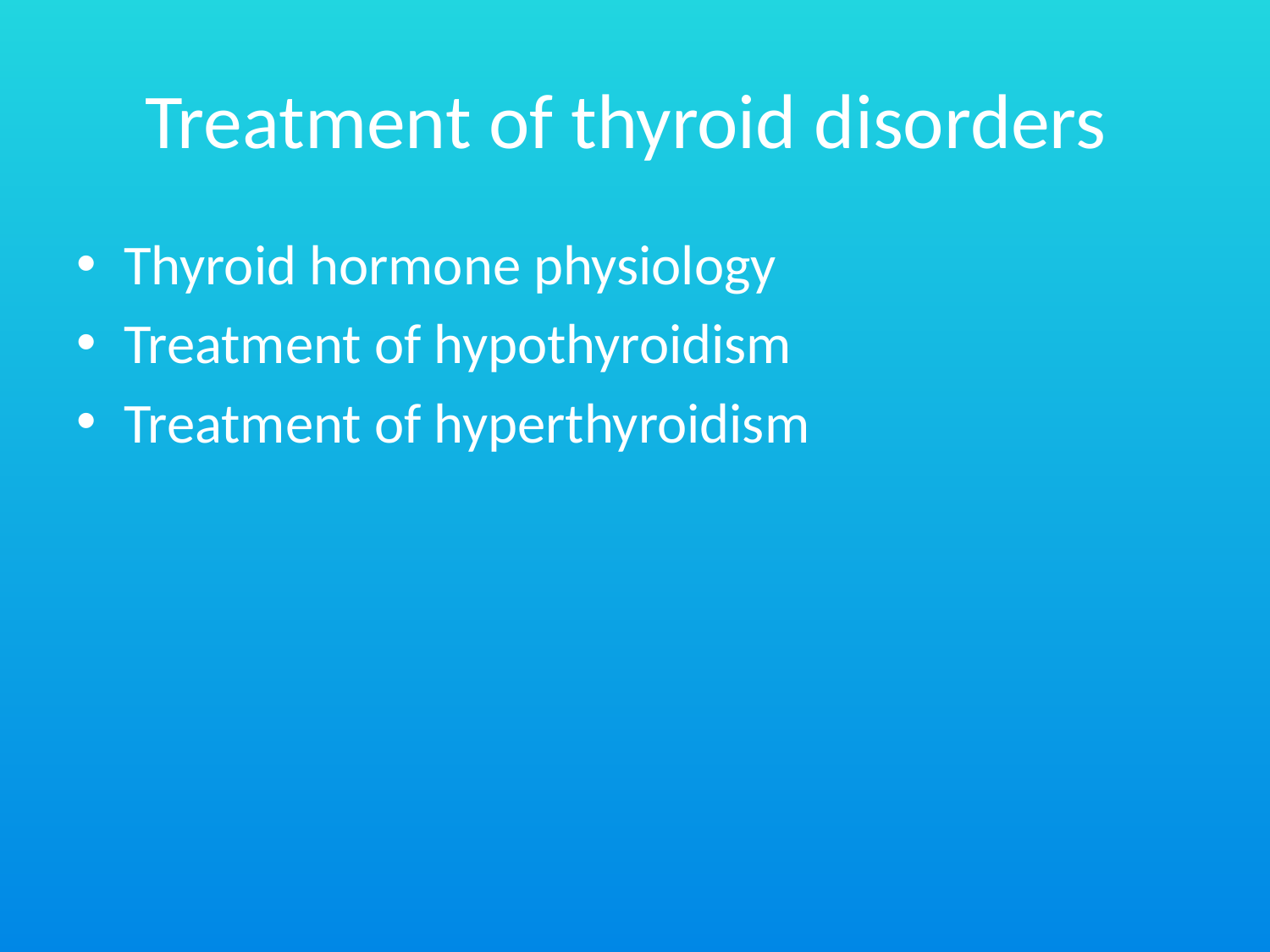

# Treatment of thyroid disorders
Thyroid hormone physiology
Treatment of hypothyroidism
Treatment of hyperthyroidism